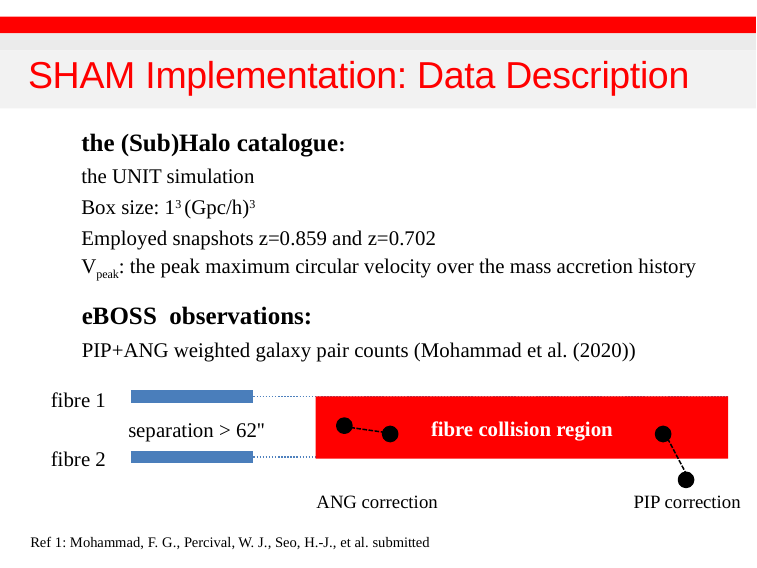

# SHAM Implementation: Data Description

the (Sub)Halo catalogue:
the UNIT simulation
Box size: 13 (Gpc/h)3
Employed snapshots z=0.859 and z=0.702
Vpeak: the peak maximum circular velocity over the mass accretion history
eBOSS  observations:
PIP+ANG weighted galaxy pair counts (Mohammad et al. (2020))
fibre 1
fibre collision region
separation > 62''

fibre 2
ANG correction
PIP correction

Ref 1: Mohammad, F. G., Percival, W. J., Seo, H.-J., et al. submitted

65